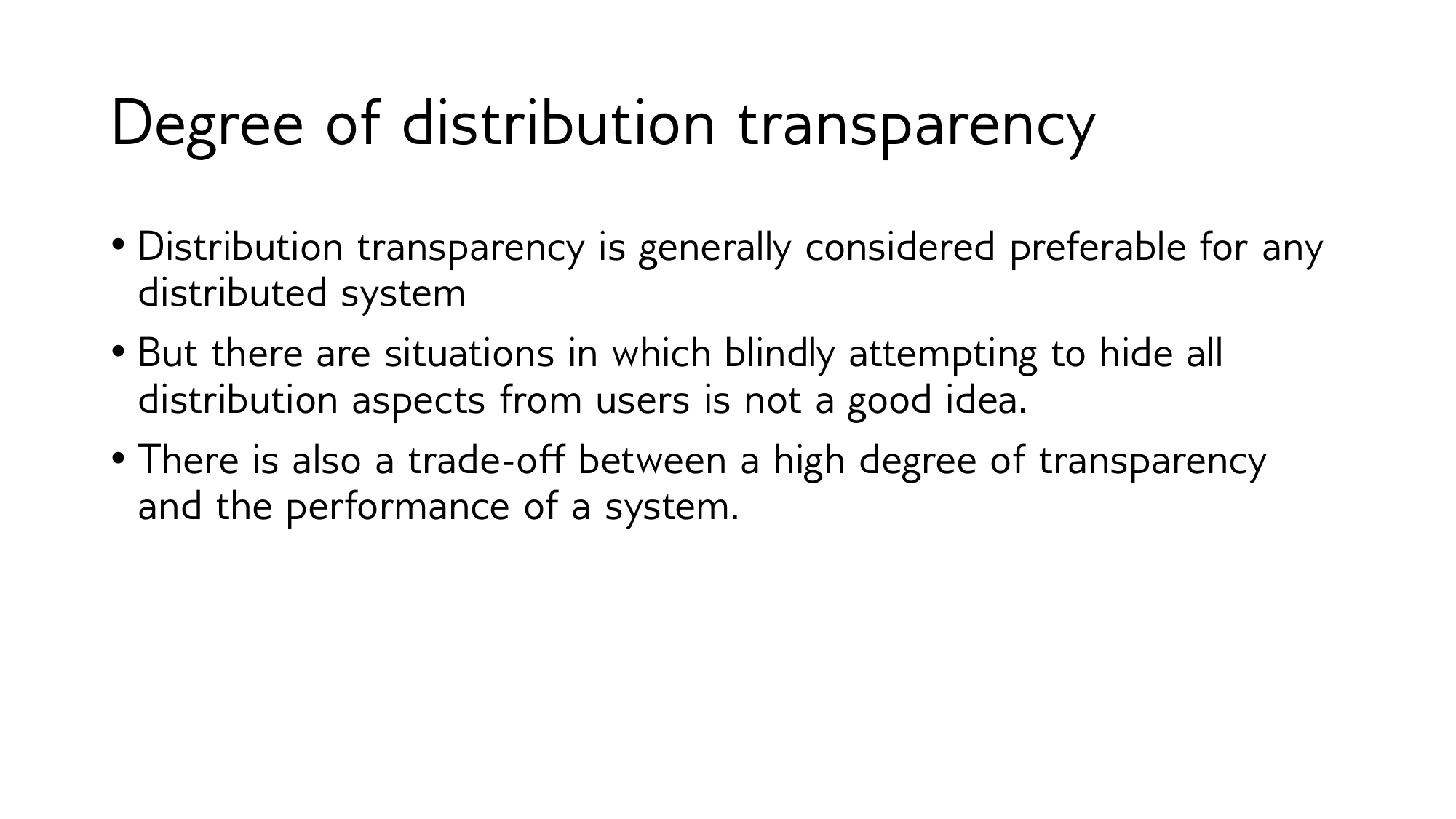

# Degree of distribution transparency
Distribution transparency is generally considered preferable for any distributed system
But there are situations in which blindly attempting to hide all distribution aspects from users is not a good idea.
There is also a trade-off between a high degree of transparency and the performance of a system.